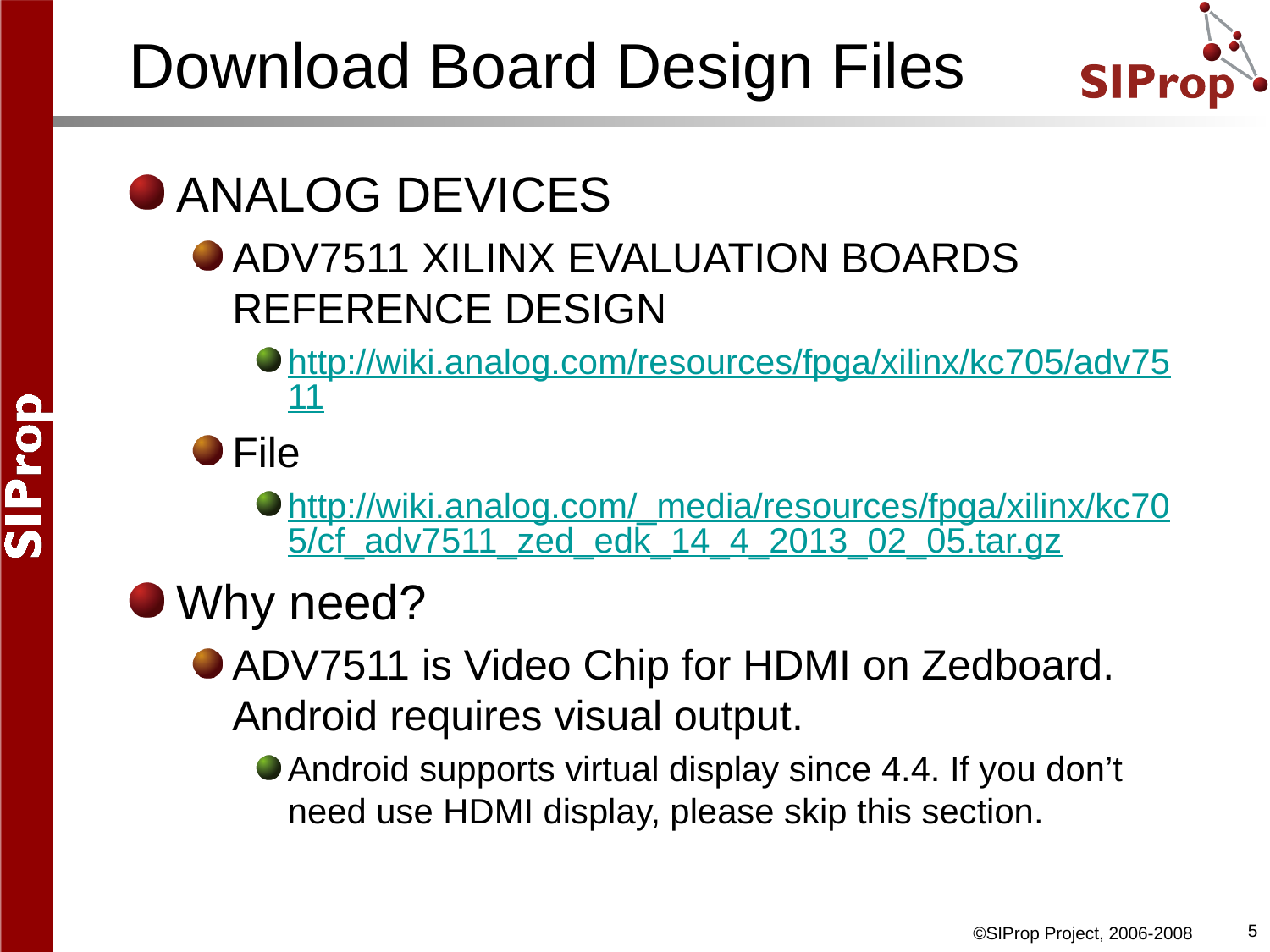

# Download Board Design Files
ANALOG DEVICES
ADV7511 XILINX EVALUATION BOARDS REFERENCE DESIGN
http://wiki.analog.com/resources/fpga/xilinx/kc705/adv7511
File
http://wiki.analog.com/_media/resources/fpga/xilinx/kc705/cf_adv7511_zed_edk_14_4_2013_02_05.tar.gz
Why need?
ADV7511 is Video Chip for HDMI on Zedboard. Android requires visual output.
Android supports virtual display since 4.4. If you don’t need use HDMI display, please skip this section.